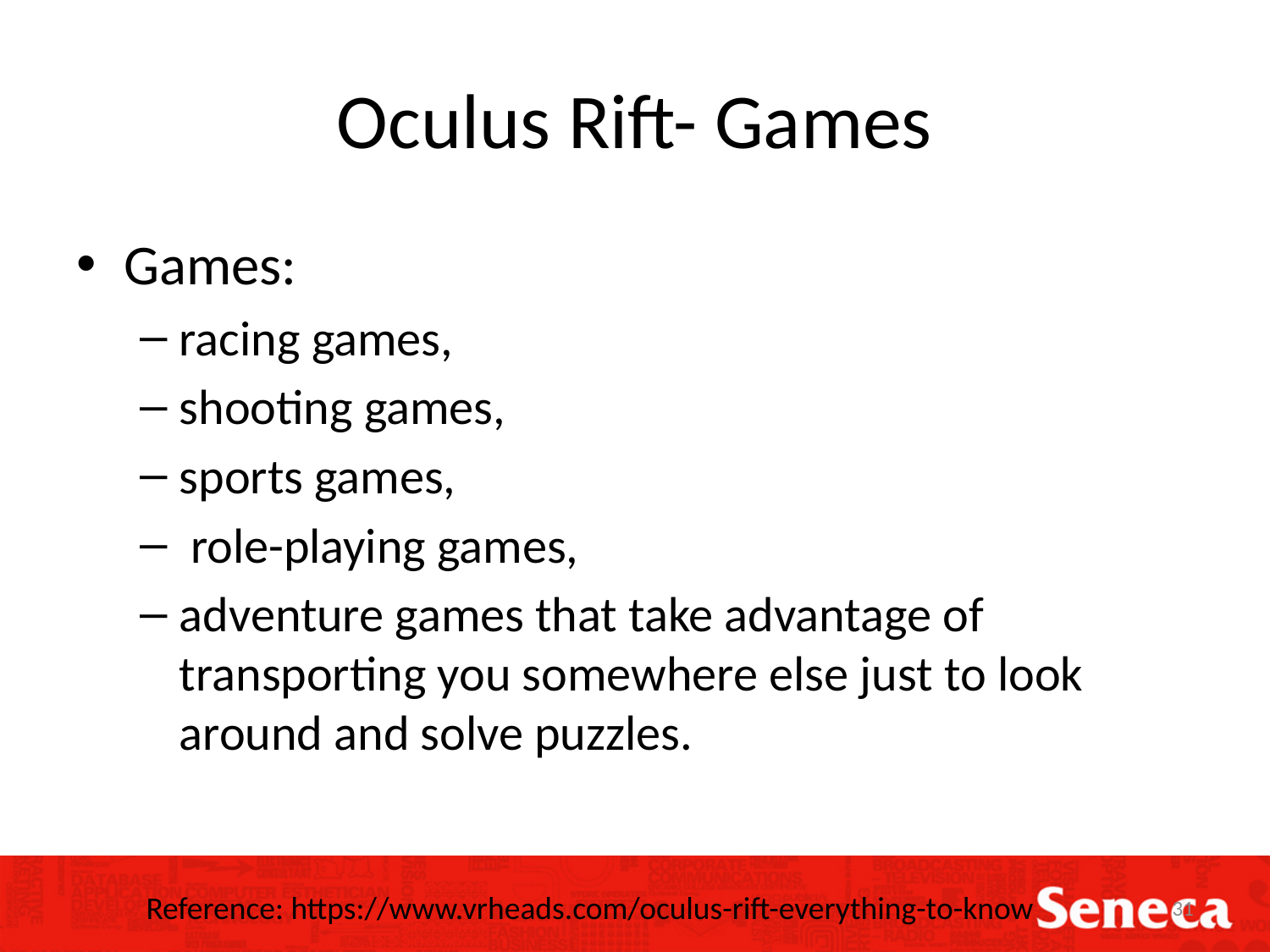

# Oculus Rift- Games
Games:
racing games,
shooting games,
sports games,
 role-playing games,
adventure games that take advantage of transporting you somewhere else just to look around and solve puzzles.
Reference: https://www.vrheads.com/oculus-rift-everything-to-know
31